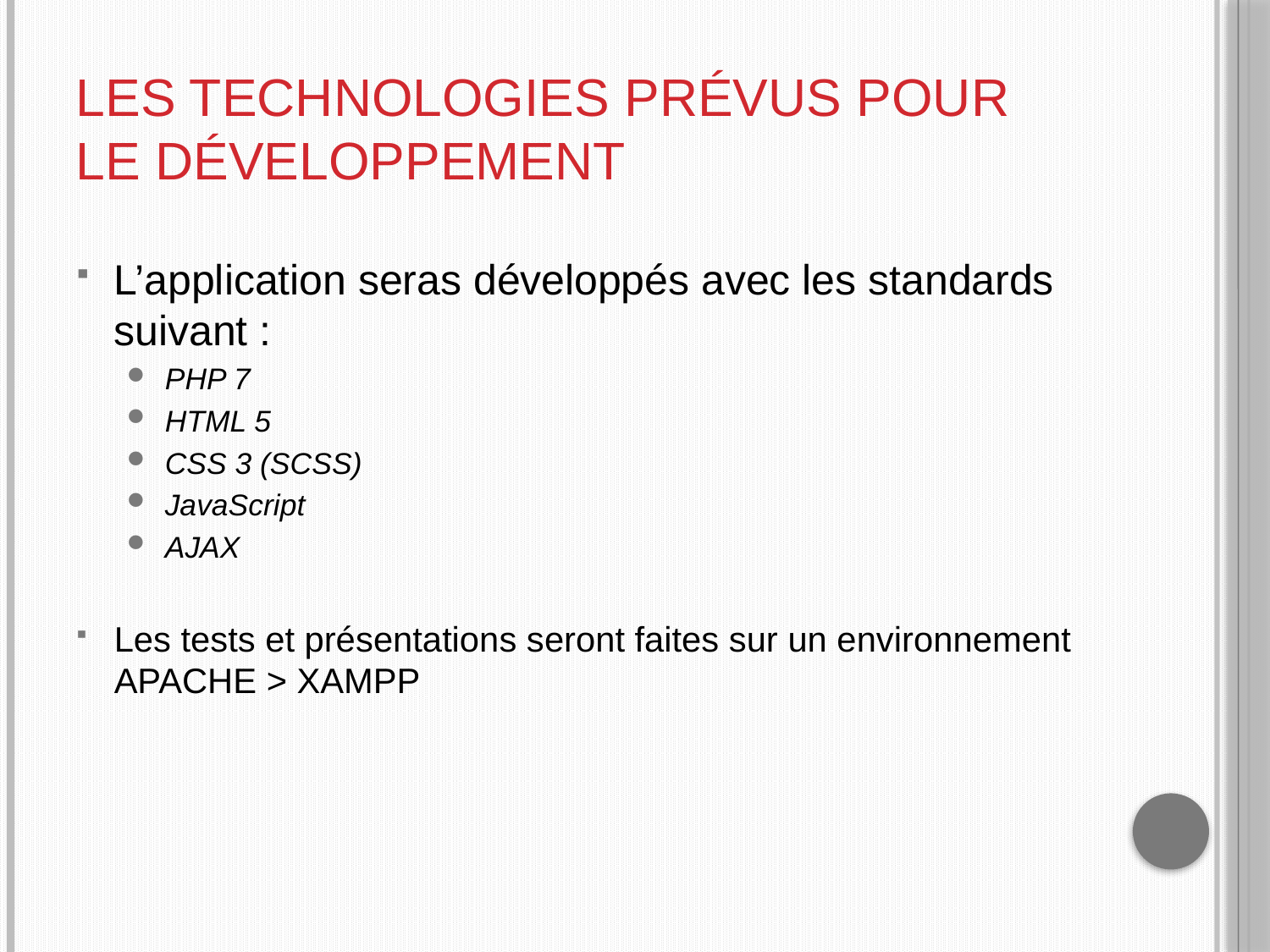

# Les technologies prévus pour le développement
L’application seras développés avec les standards suivant :
PHP 7
HTML 5
CSS 3 (SCSS)
JavaScript
AJAX

Les tests et présentations seront faites sur un environnement APACHE > XAMPP